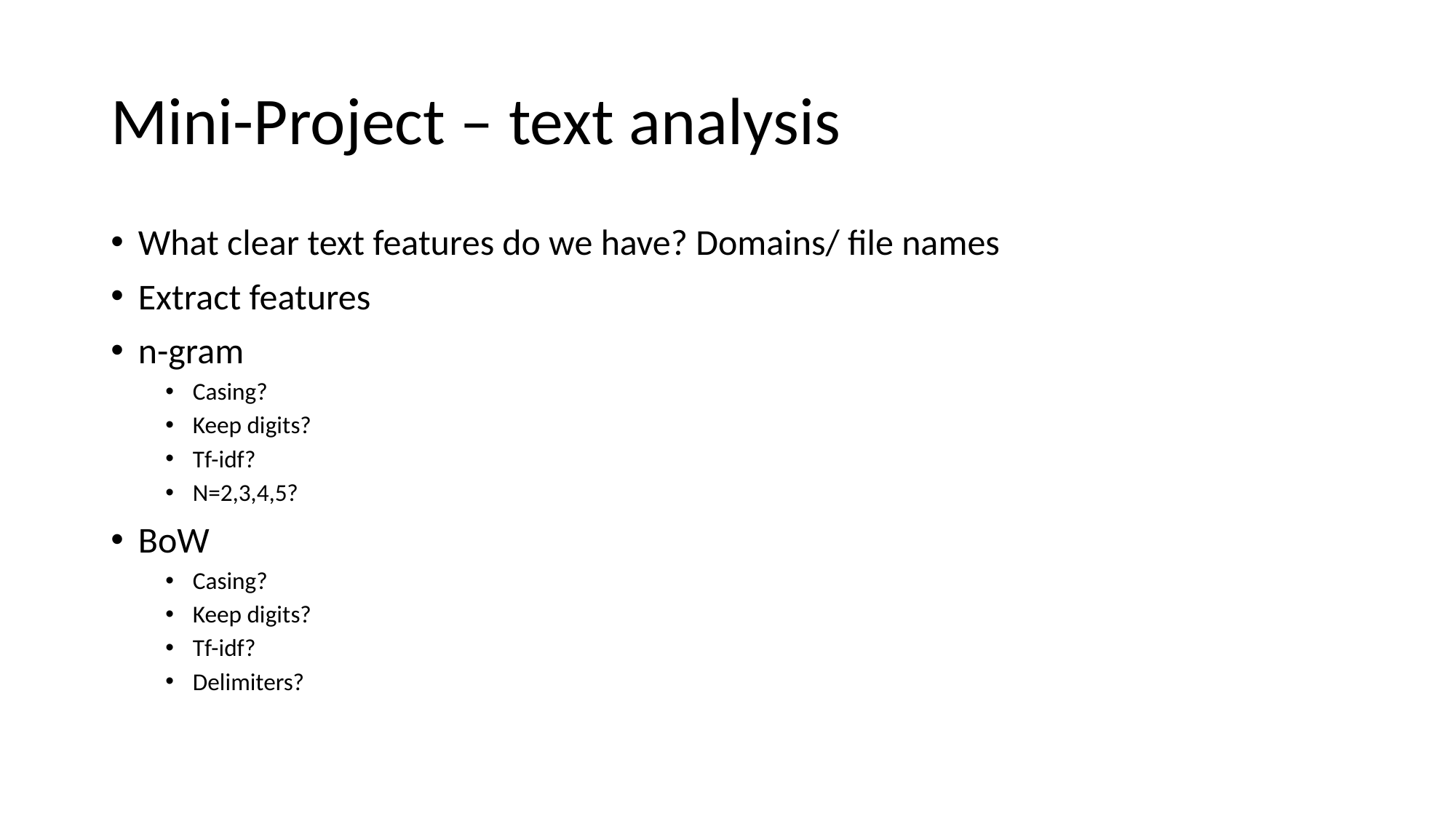

# Mini-Project – text analysis
What clear text features do we have? Domains/ file names
Extract features
n-gram
Casing?
Keep digits?
Tf-idf?
N=2,3,4,5?
BoW
Casing?
Keep digits?
Tf-idf?
Delimiters?